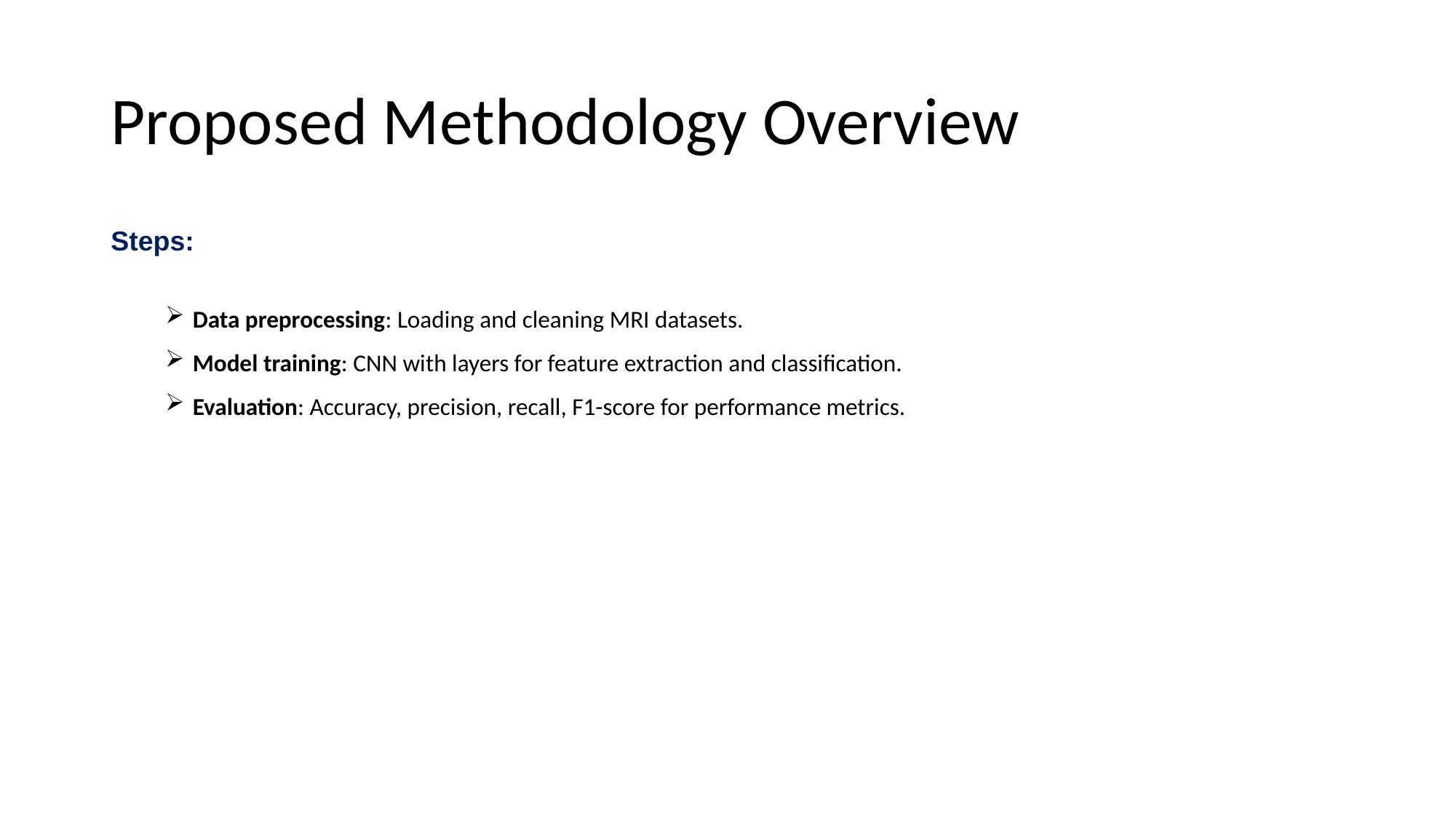

# Proposed Methodology Overview
Steps:

Data preprocessing: Loading and cleaning MRI datasets.
Model training: CNN with layers for feature extraction and classification.
Evaluation: Accuracy, precision, recall, F1-score for performance metrics.